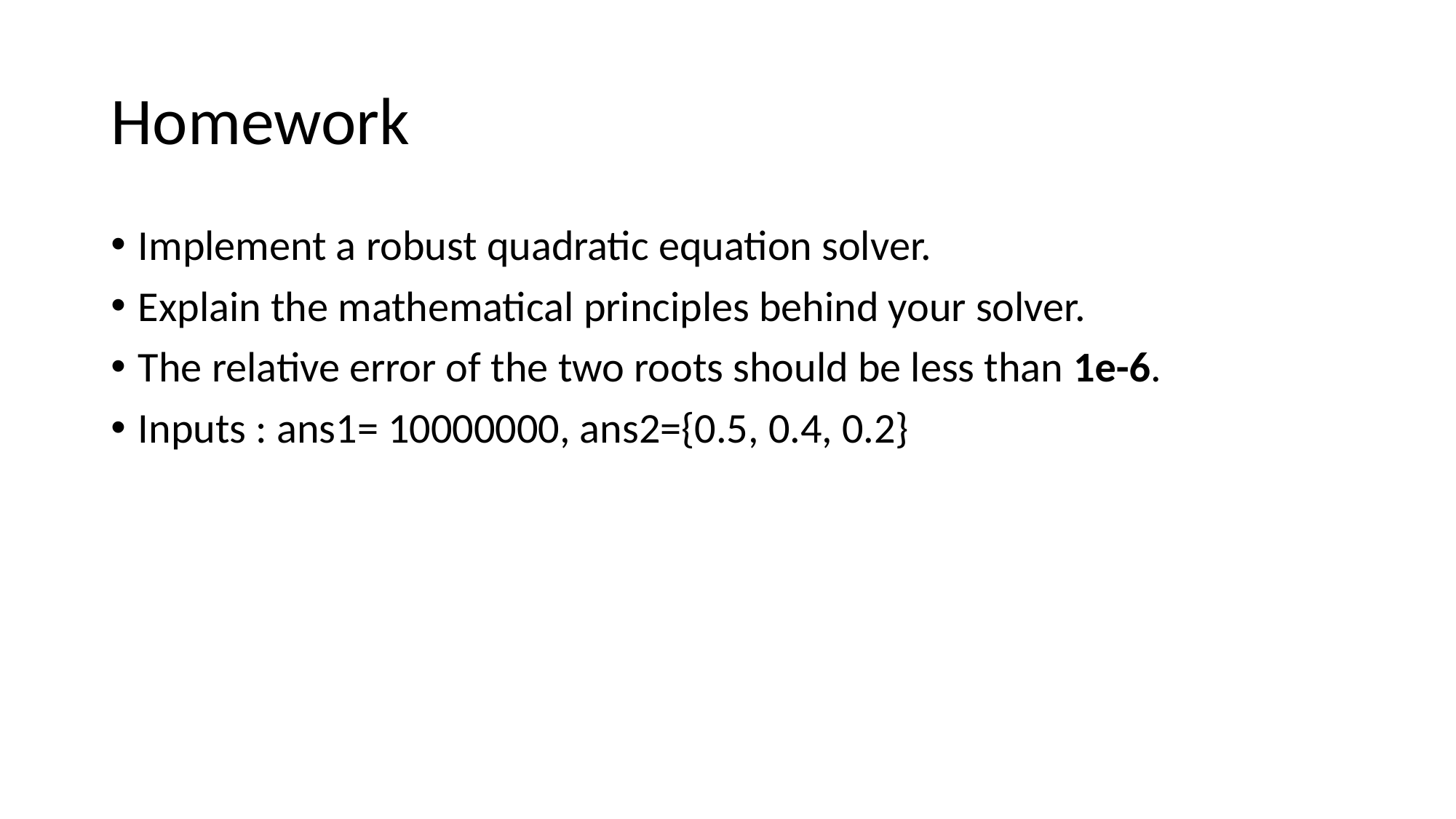

# Homework
Implement a robust quadratic equation solver.
Explain the mathematical principles behind your solver.
The relative error of the two roots should be less than 1e-6.
Inputs : ans1= 10000000, ans2={0.5, 0.4, 0.2}